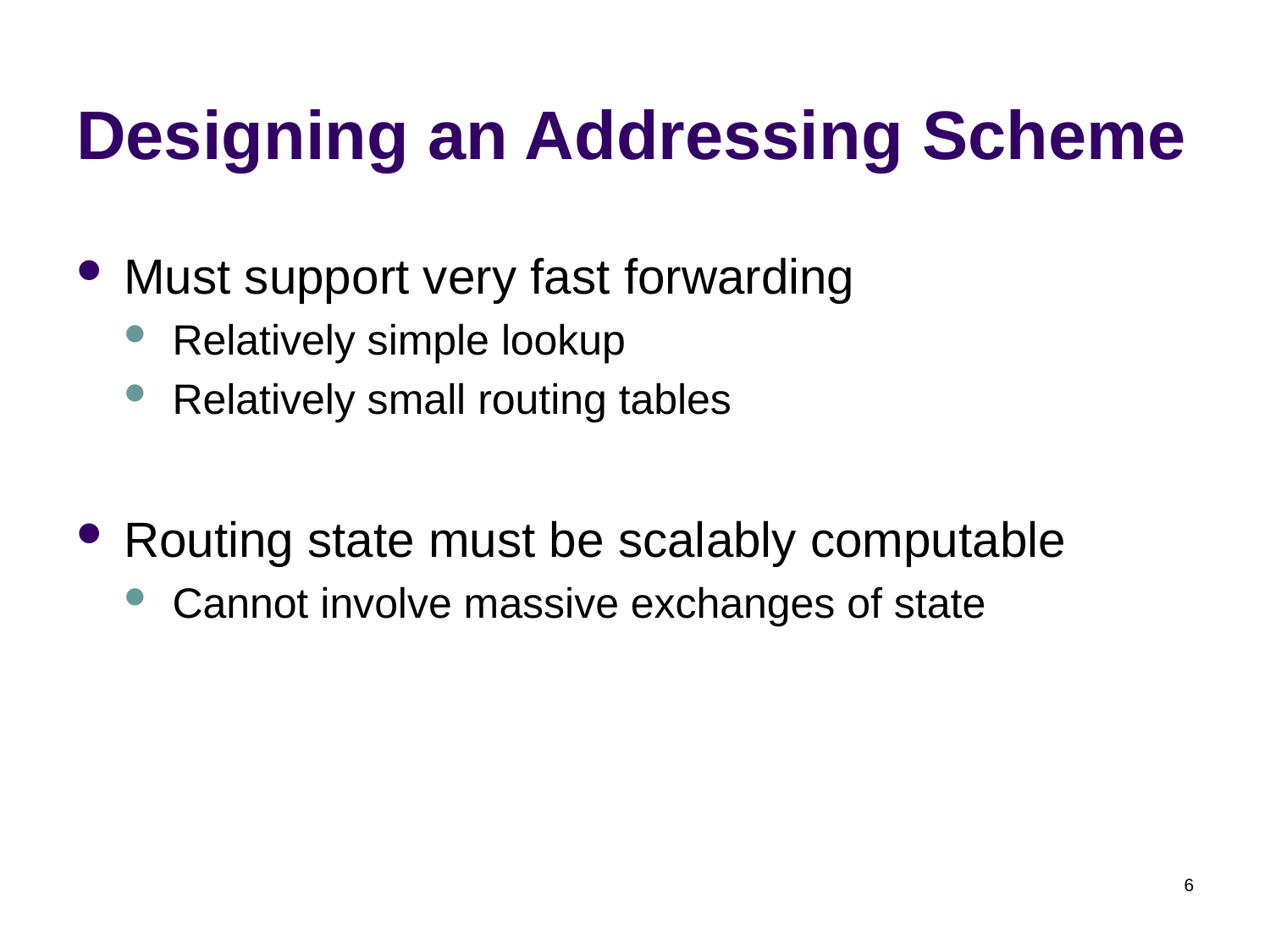

# Designing an Addressing Scheme
Must support very fast forwarding
Relatively simple lookup
Relatively small routing tables

Routing state must be scalably computable
Cannot involve massive exchanges of state
6